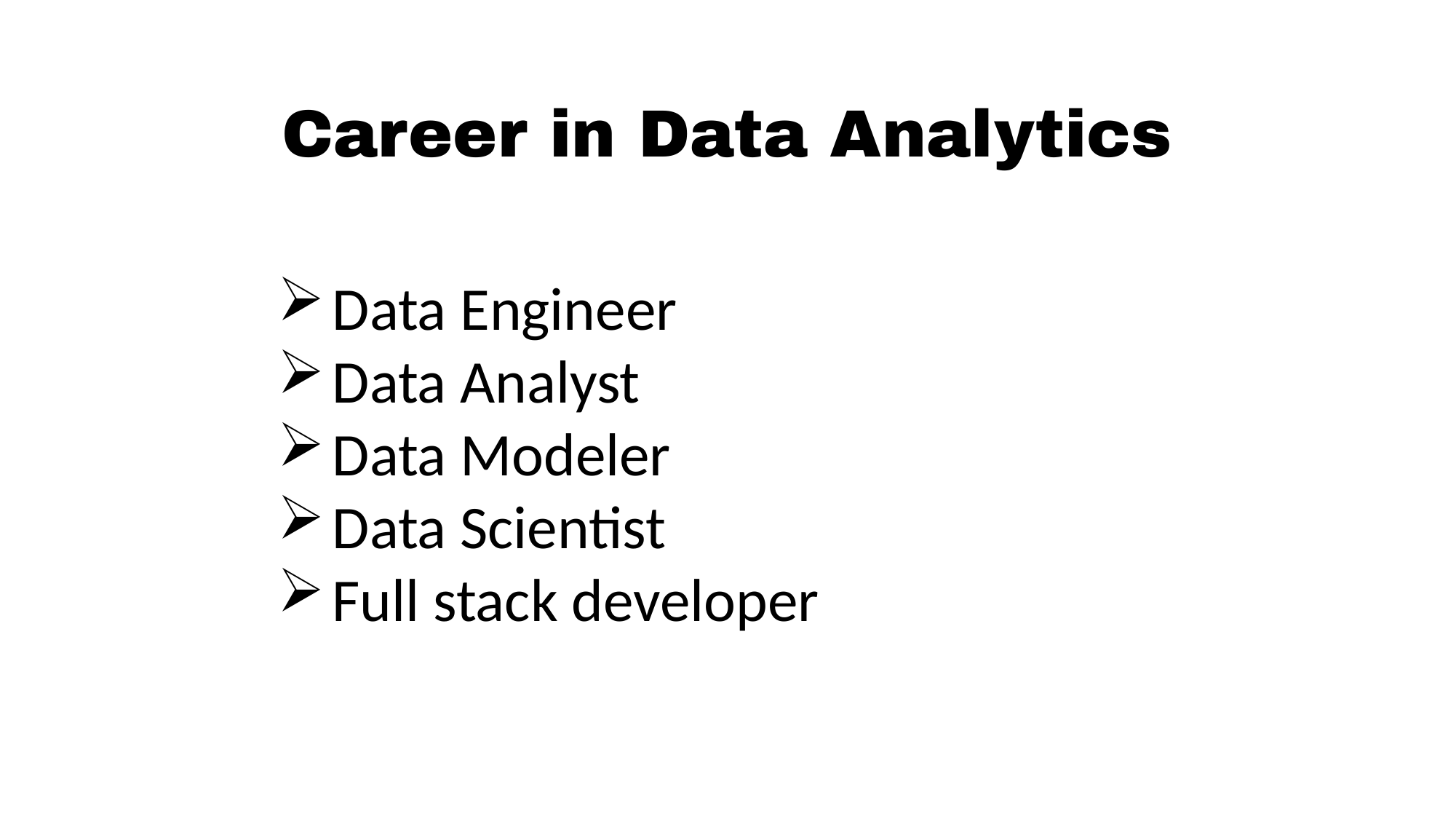

Career in Data Analytics
Data Engineer
Data Analyst
Data Modeler
Data Scientist
Full stack developer